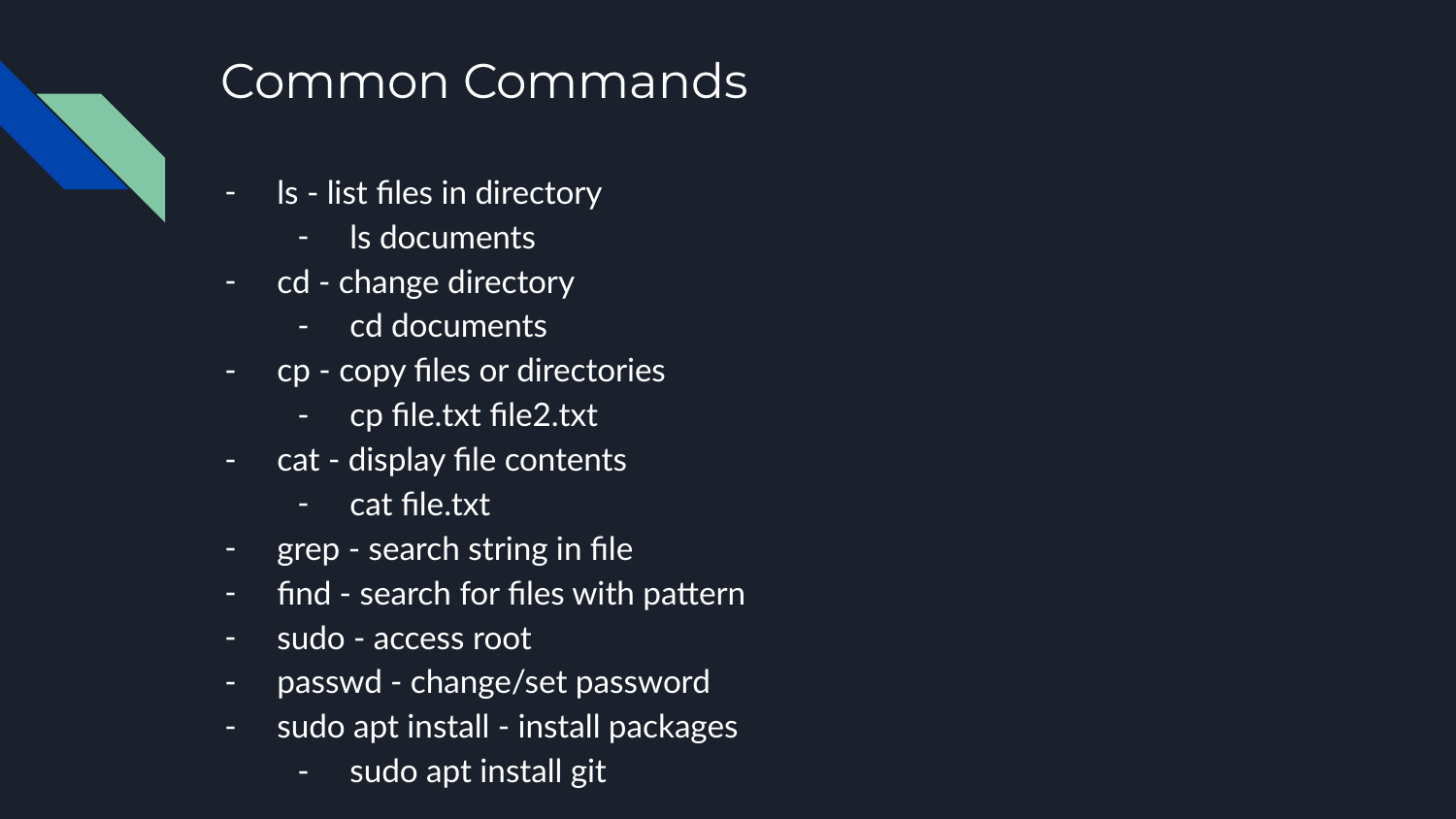

# Common Commands
ls - list files in directory
ls documents
cd - change directory
cd documents
cp - copy files or directories
cp file.txt file2.txt
cat - display file contents
cat file.txt
grep - search string in file
find - search for files with pattern
sudo - access root
passwd - change/set password
sudo apt install - install packages
sudo apt install git